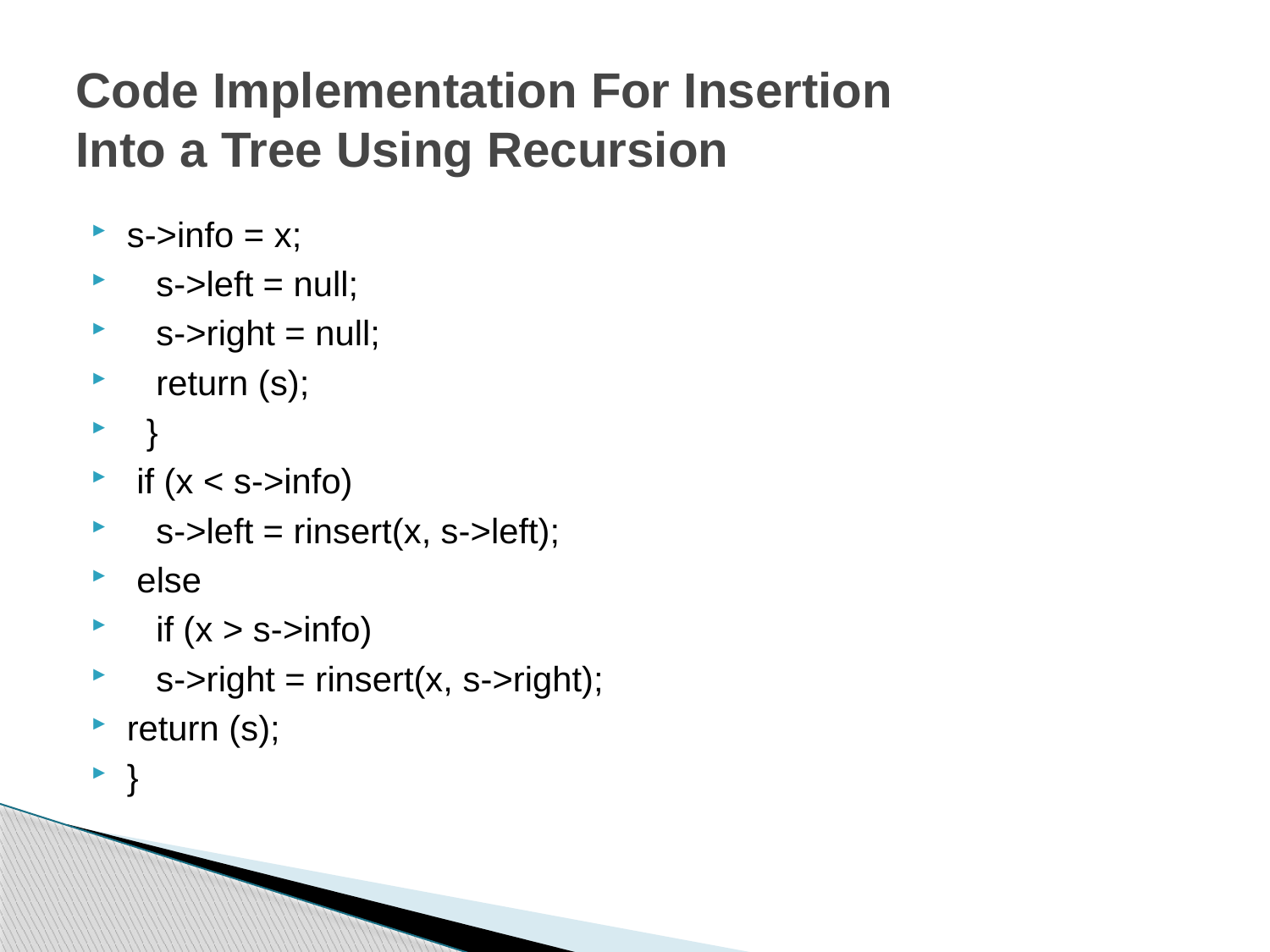

# Code Implementation For Insertion Into a Tree Using Recursion
s->info = x;
   s->left = null;
   s->right = null;
   return (s);
  }
 if (x < s->info)
   s->left = rinsert(x, s->left);
 else
   if (x > s->info)
   s->right = rinsert(x, s->right);
return (s);
}